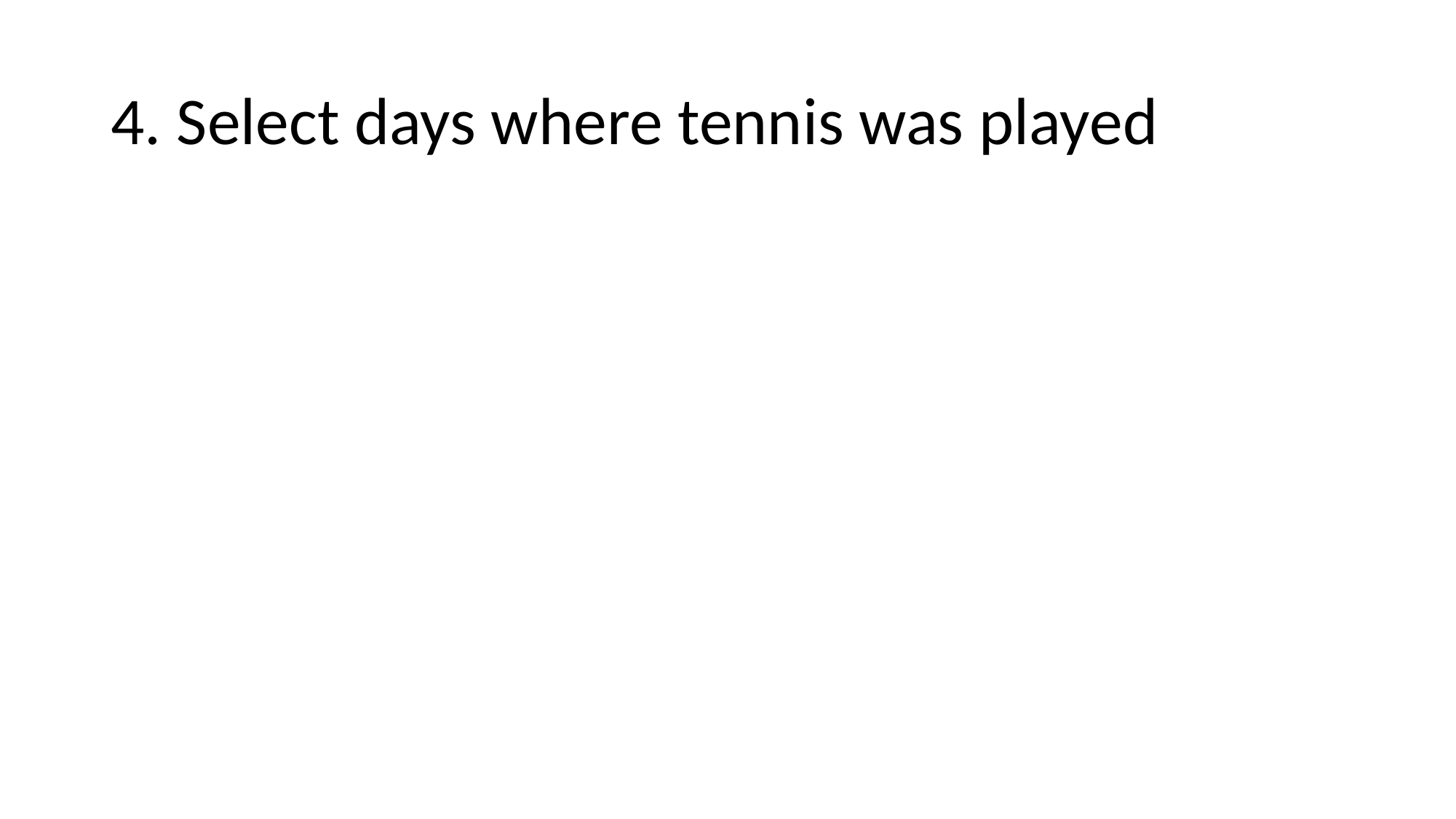

# 4. Select days where tennis was played